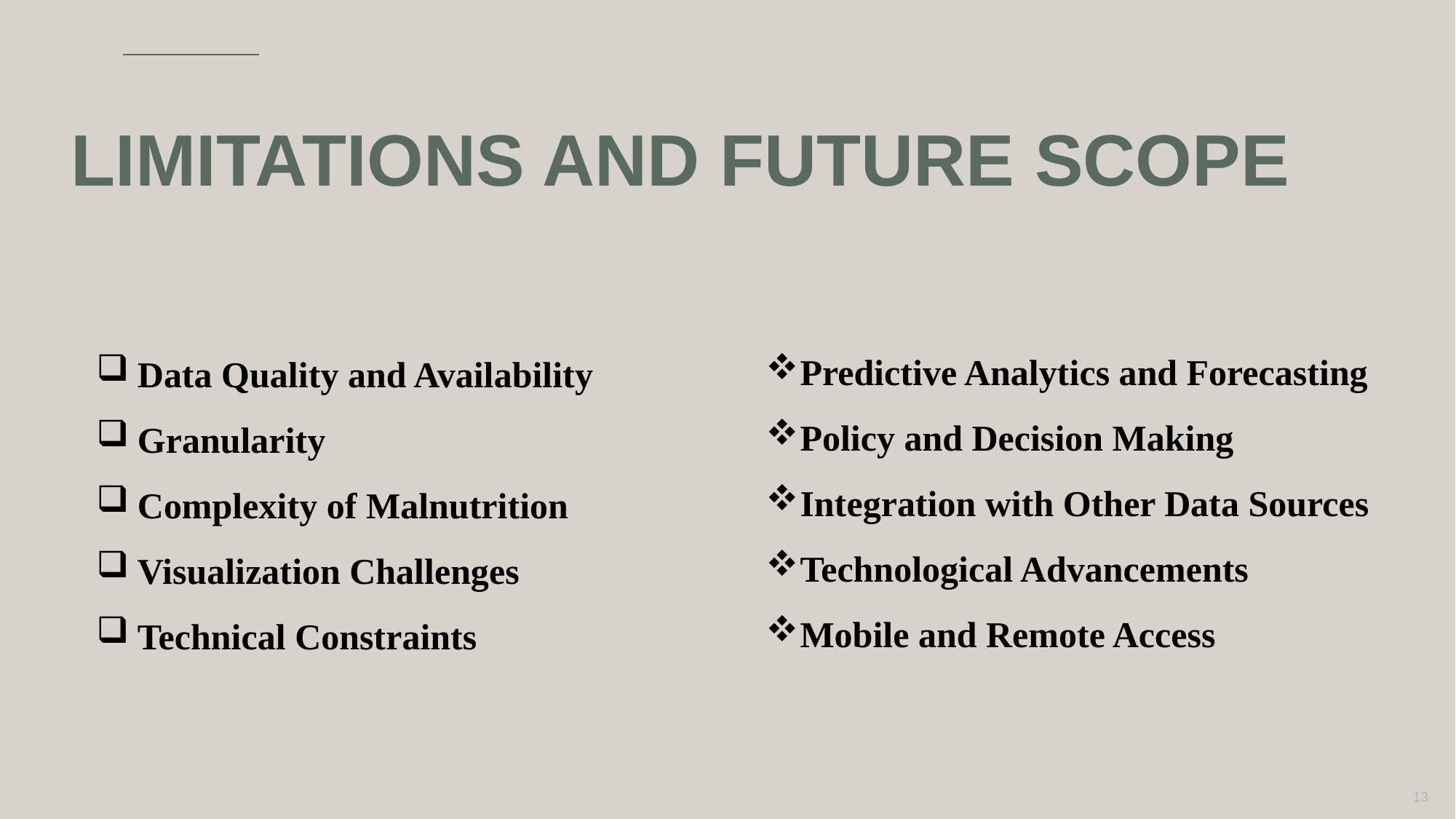

# LIMITATIONS AND FUTURE SCOPE
Data Quality and Availability
Granularity
Complexity of Malnutrition
Visualization Challenges
Technical Constraints

Predictive Analytics and Forecasting
Policy and Decision Making
Integration with Other Data Sources
Technological Advancements
Mobile and Remote Access
13